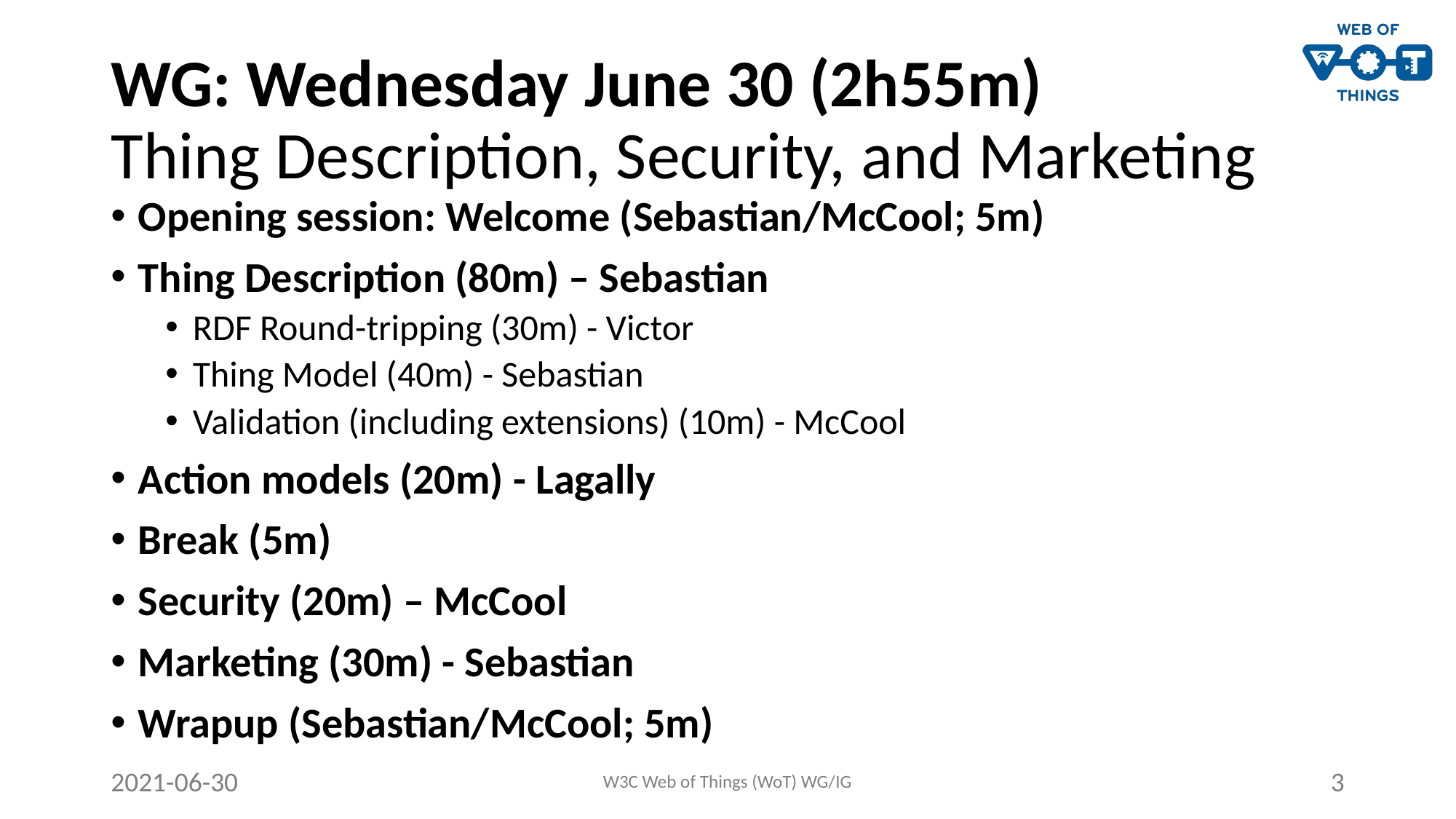

# WG: Wednesday June 30 (2h55m) Thing Description, Security, and Marketing
Opening session: Welcome (Sebastian/McCool; 5m)
Thing Description (80m) – Sebastian
RDF Round-tripping (30m) - Victor
Thing Model (40m) - Sebastian
Validation (including extensions) (10m) - McCool
Action models (20m) - Lagally
Break (5m)
Security (20m) – McCool
Marketing (30m) - Sebastian
Wrapup (Sebastian/McCool; 5m)

2021-06-30
W3C Web of Things (WoT) WG/IG
3